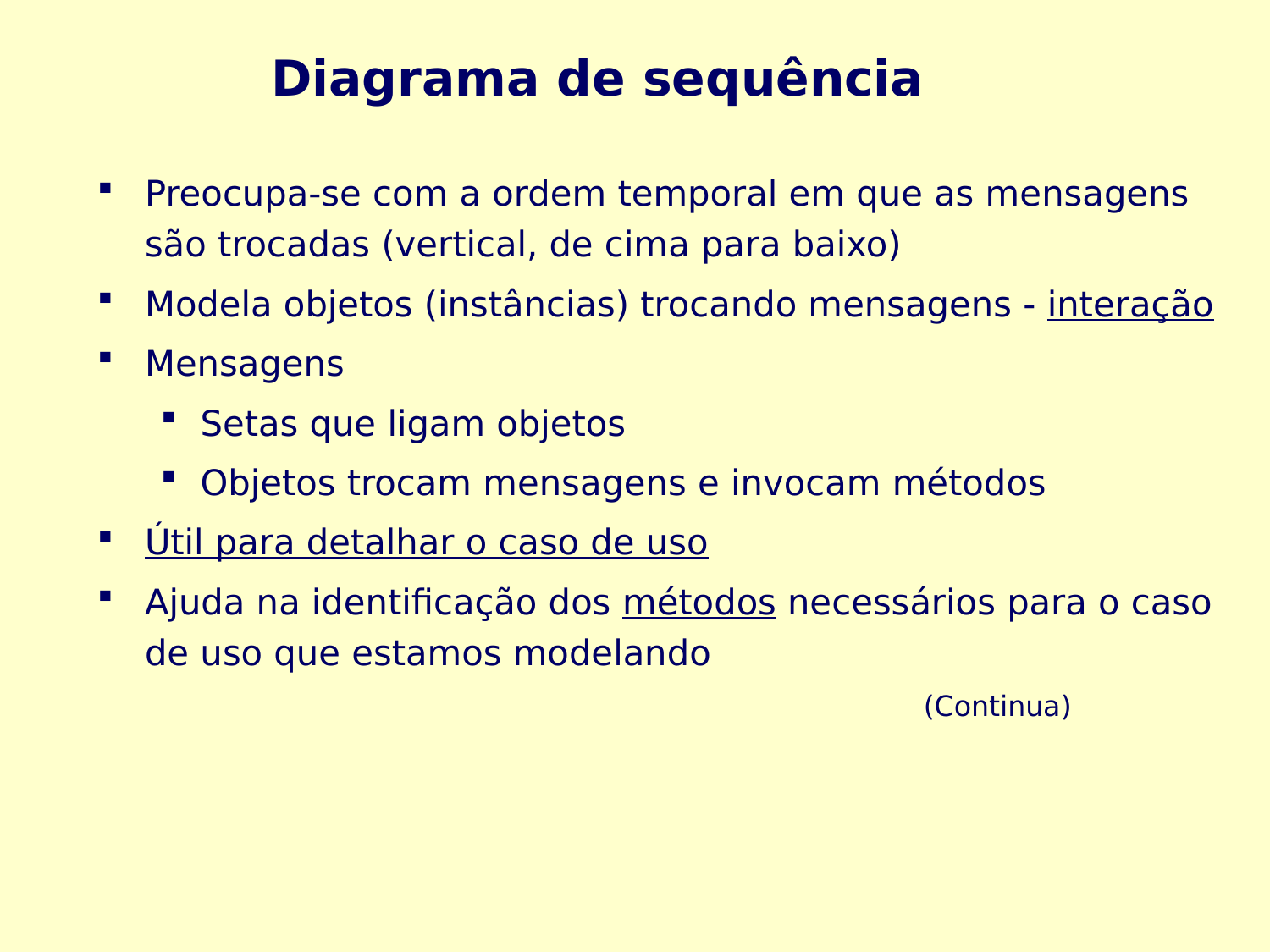

Diagrama de sequência
Preocupa-se com a ordem temporal em que as mensagens são trocadas (vertical, de cima para baixo)
Modela objetos (instâncias) trocando mensagens - interação
Mensagens
Setas que ligam objetos
Objetos trocam mensagens e invocam métodos
Útil para detalhar o caso de uso
Ajuda na identificação dos métodos necessários para o caso de uso que estamos modelando
                                                   (Continua)